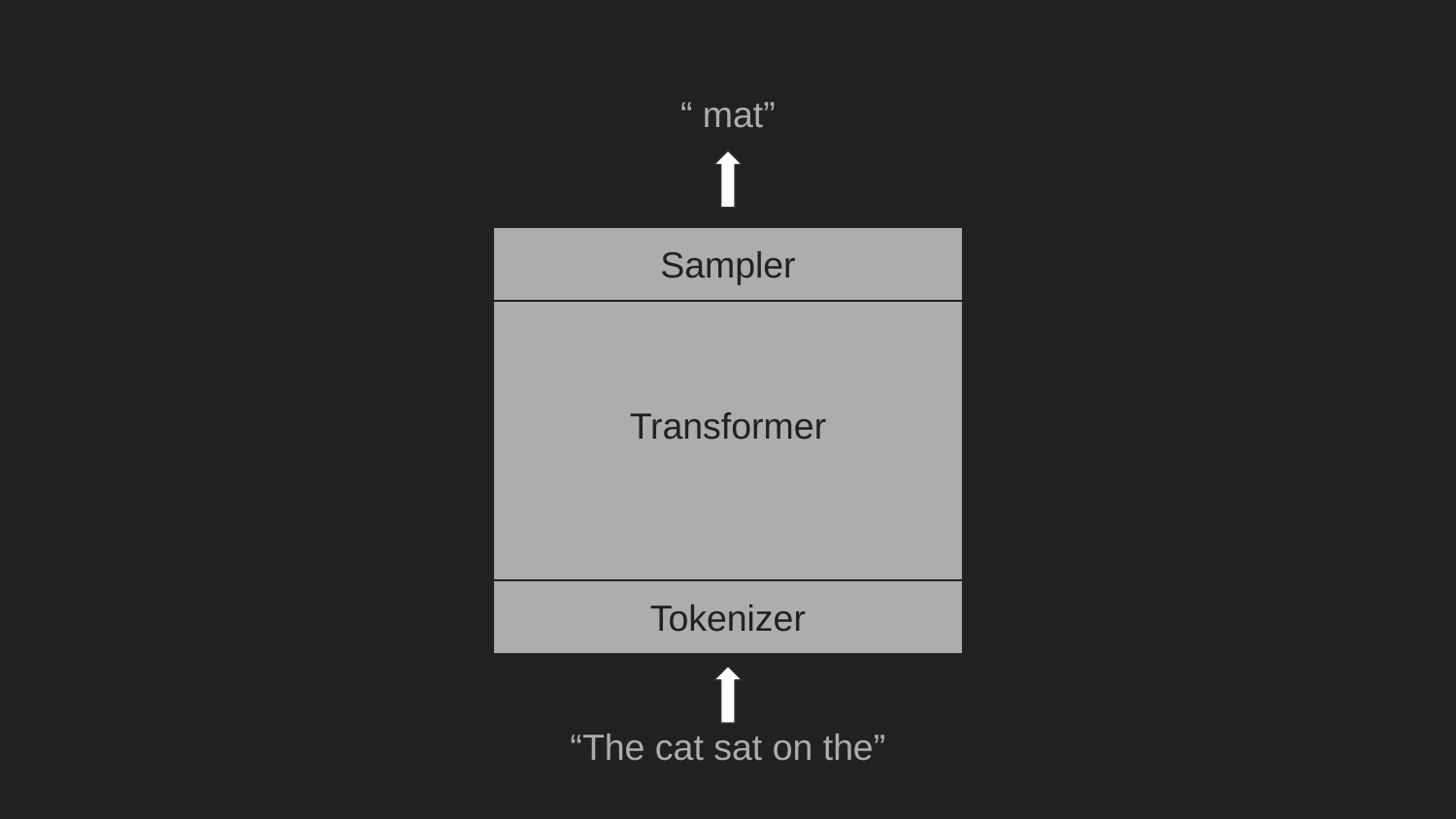

“ mat”

Sampler

Transformer
Transformer
Tokenizer

“The cat sat on the”